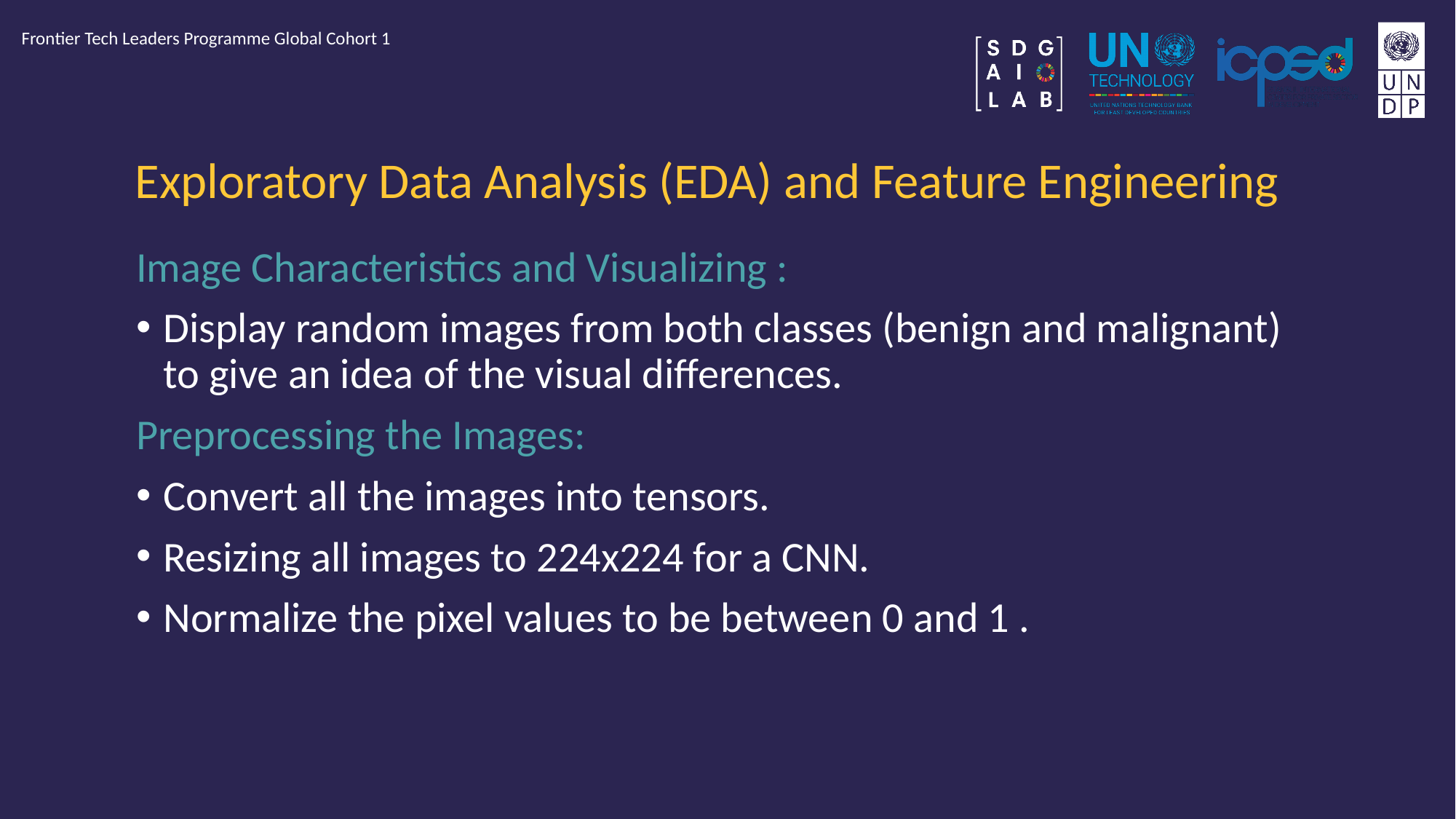

Frontier Tech Leaders Programme Global Cohort 1
# Exploratory Data Analysis (EDA) and Feature Engineering
Image Characteristics and Visualizing :
Display random images from both classes (benign and malignant) to give an idea of the visual differences.
Preprocessing the Images:
Convert all the images into tensors.
Resizing all images to 224x224 for a CNN.
Normalize the pixel values to be between 0 and 1 .